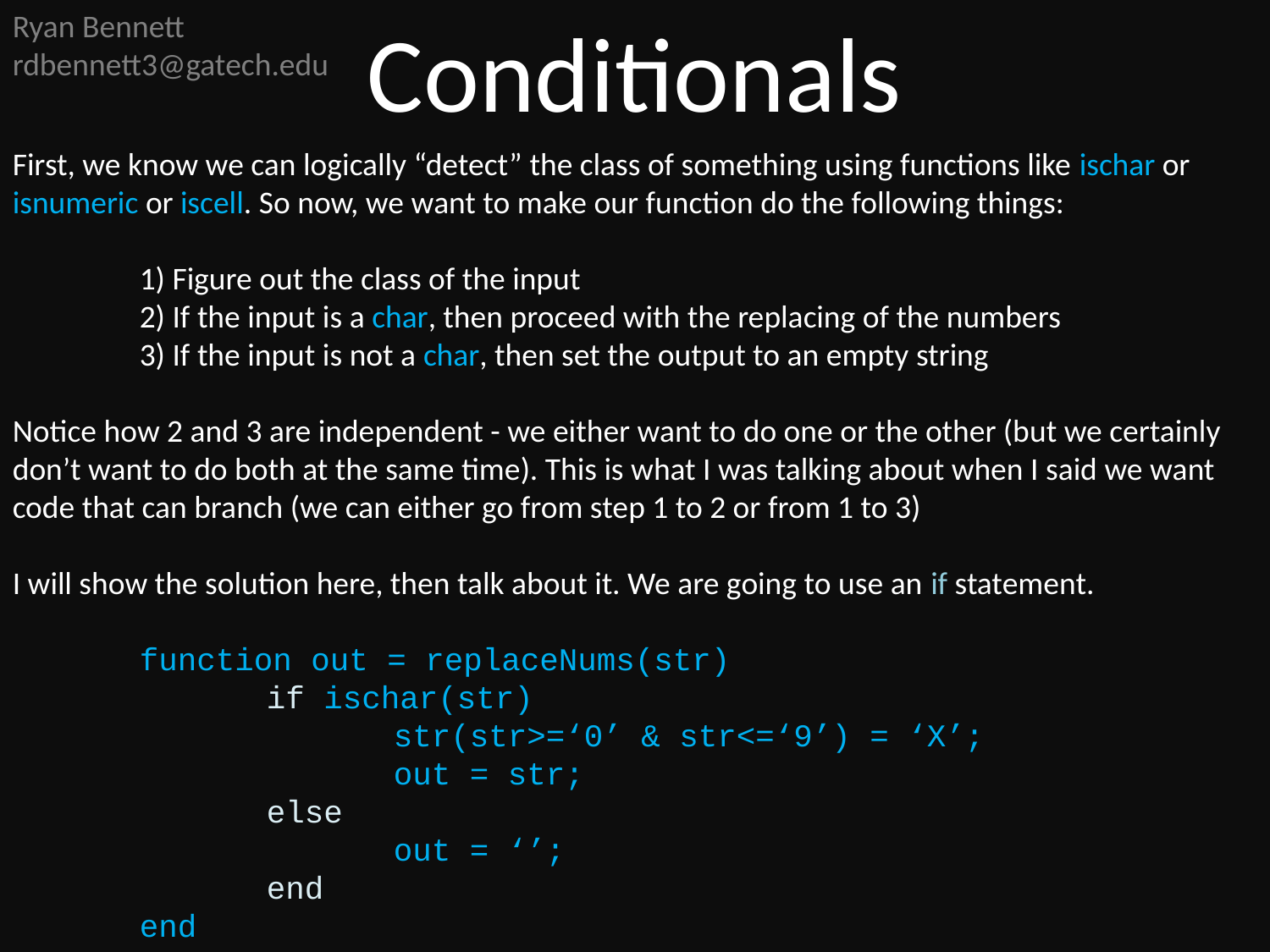

Ryan Bennett
rdbennett3@gatech.edu
Conditionals
First, we know we can logically “detect” the class of something using functions like ischar or isnumeric or iscell. So now, we want to make our function do the following things:

	1) Figure out the class of the input
	2) If the input is a char, then proceed with the replacing of the numbers
	3) If the input is not a char, then set the output to an empty string

Notice how 2 and 3 are independent - we either want to do one or the other (but we certainly don’t want to do both at the same time). This is what I was talking about when I said we want code that can branch (we can either go from step 1 to 2 or from 1 to 3)

I will show the solution here, then talk about it. We are going to use an if statement.

	function out = replaceNums(str)
		if ischar(str)
			str(str>=‘0’ & str<=‘9’) = ‘X’;
			out = str;
		else
			out = ‘’;
		end
	end